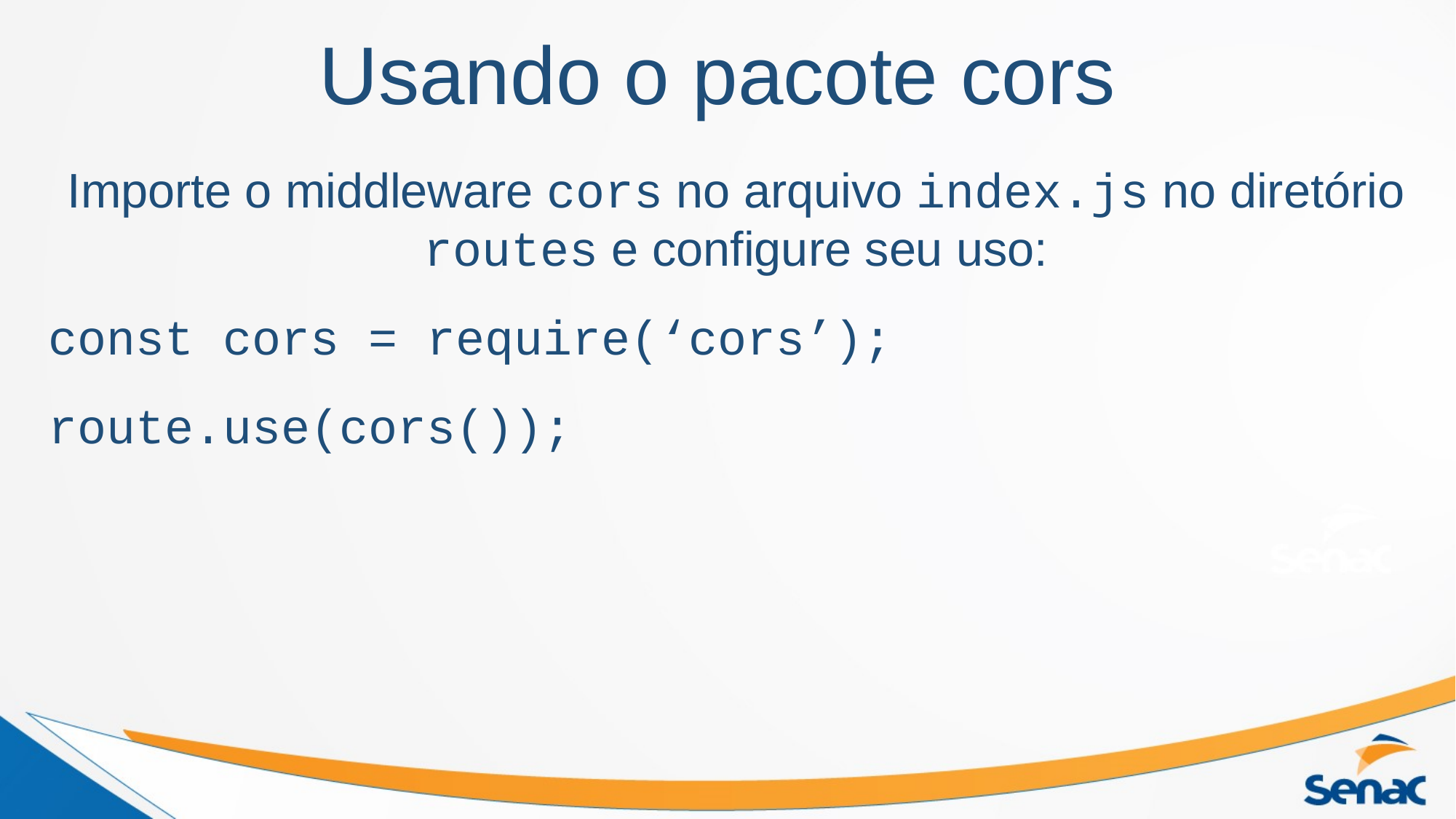

Usando o pacote cors
Importe o middleware cors no arquivo index.js no diretório routes e configure seu uso:
const cors = require(‘cors’);
route.use(cors());